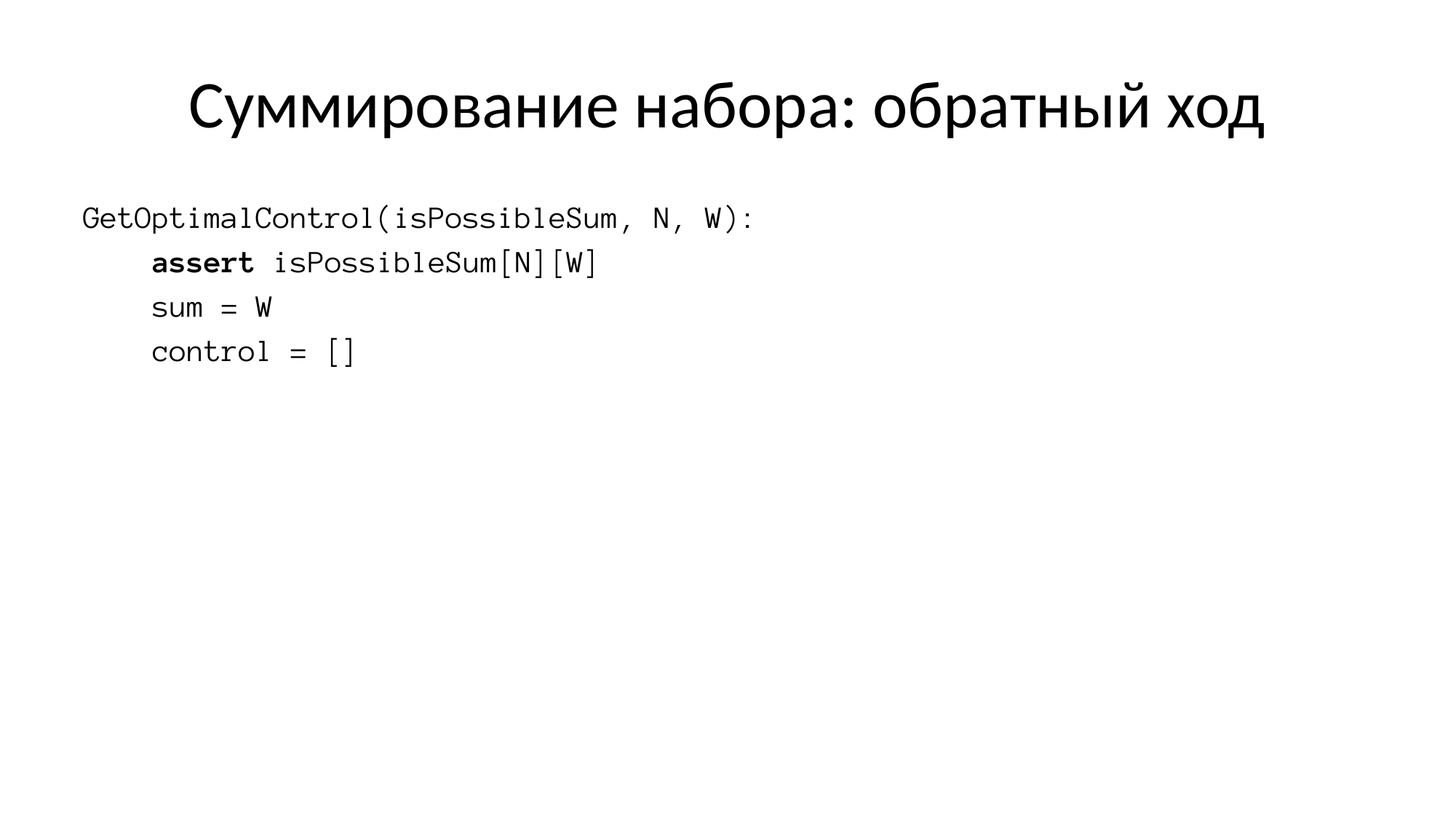

# Суммирование набора: обратный ход
GetOptimalControl(isPossibleSum, N, W):
    assert isPossibleSum[N][W]
    sum = W
    control = []
    for step in [N, N-1, …, 1]:
        if isPossibleSum[step][sum] != isPossibleSum[step - 1][sum]:
            # берем предмет номер step
            control = ['take'] + control
            sum -= weight[step]
        else:
            control = ['skip'] + control
    return control